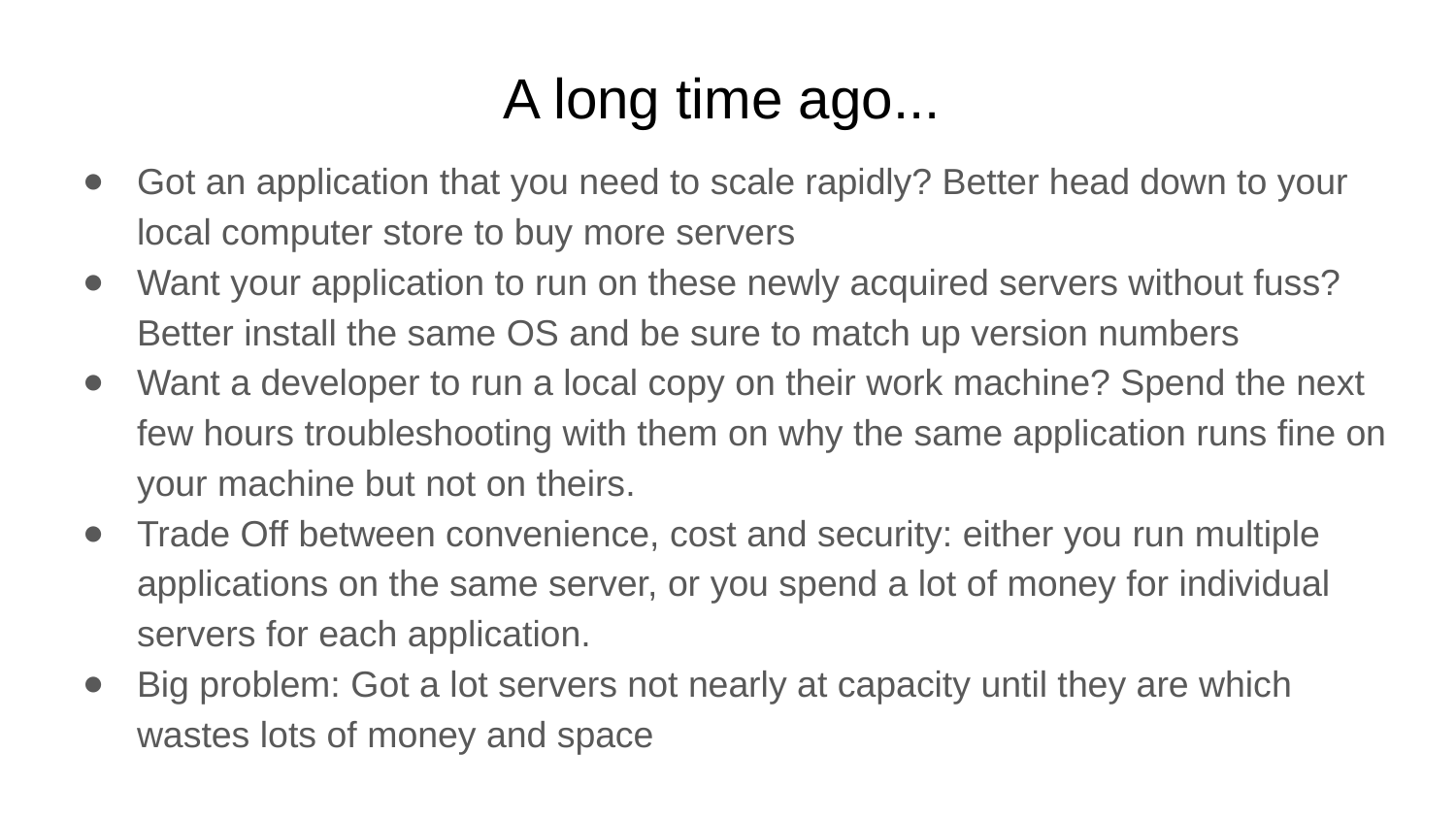

# A long time ago...
Got an application that you need to scale rapidly? Better head down to your local computer store to buy more servers
Want your application to run on these newly acquired servers without fuss? Better install the same OS and be sure to match up version numbers
Want a developer to run a local copy on their work machine? Spend the next few hours troubleshooting with them on why the same application runs fine on your machine but not on theirs.
Trade Off between convenience, cost and security: either you run multiple applications on the same server, or you spend a lot of money for individual servers for each application.
Big problem: Got a lot servers not nearly at capacity until they are which wastes lots of money and space